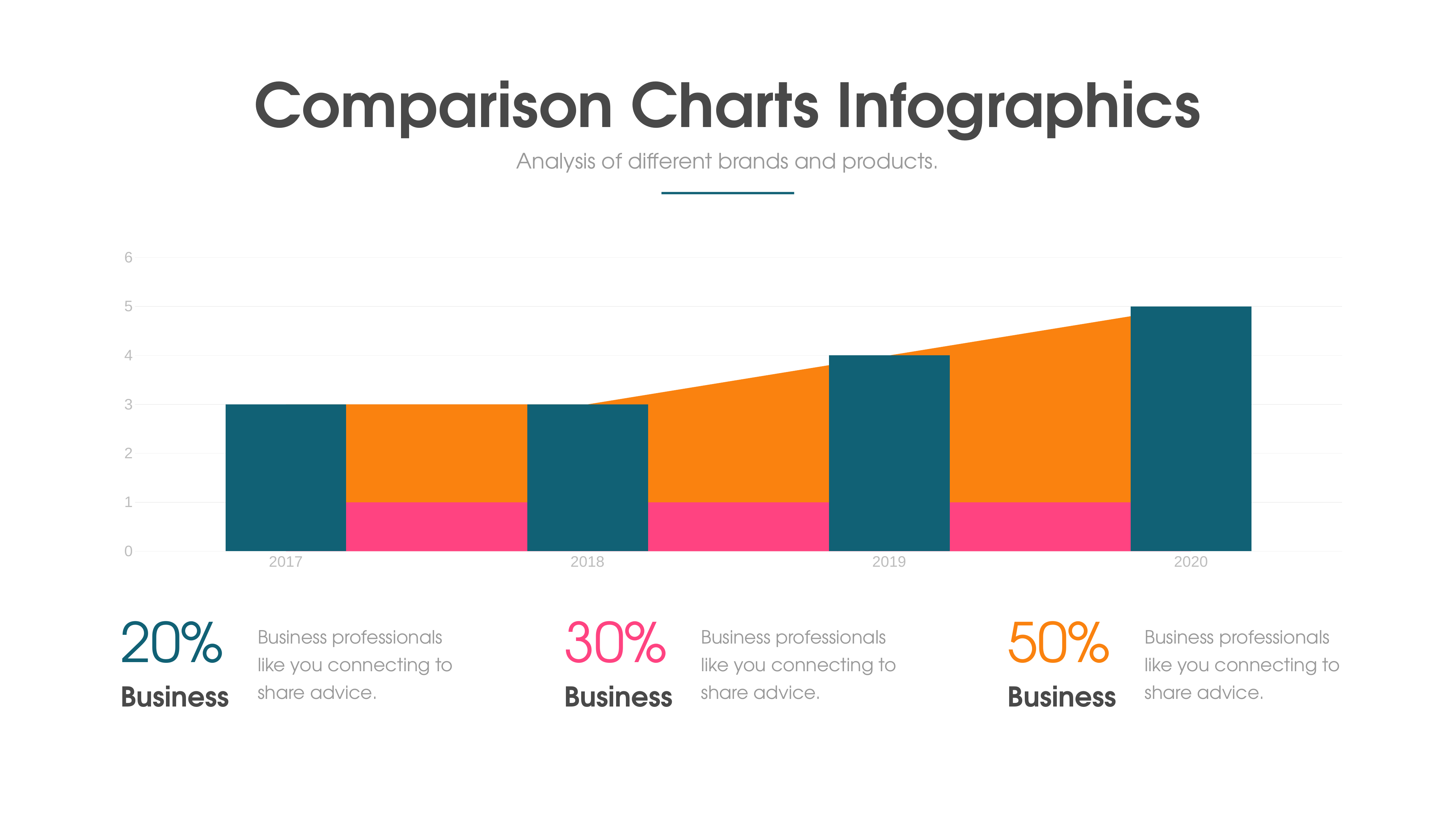

Comparison Charts Infographics
Analysis of different brands and products.

### Chart

| Category | Series 1 | Series 2 | Series 3 |
|---|---|---|---|
| 2017 | 1.0 | 2.0 | 3.0 |
| 2018 | 1.0 | 2.0 | 3.0 |
| 2019 | 1.0 | 3.0 | 4.0 |
| 2020 | 1.0 | 4.0 | 5.0 |
20%
Business professionals like you connecting to share advice.
Business
30%
Business professionals like you connecting to share advice.
Business
50%
Business professionals like you connecting to share advice.
Business